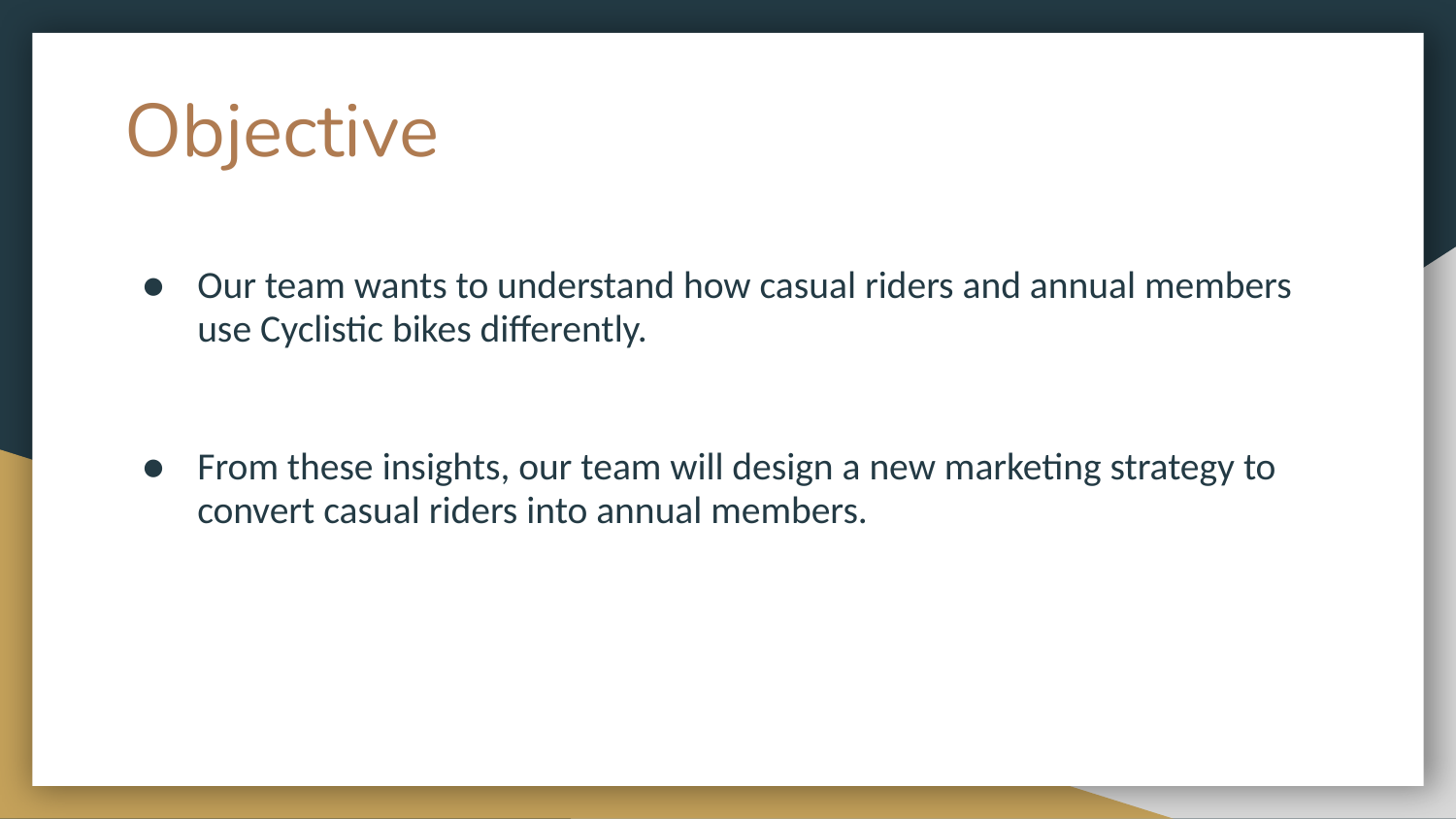

# Objective
Our team wants to understand how casual riders and annual members use Cyclistic bikes differently.

From these insights, our team will design a new marketing strategy to convert casual riders into annual members.